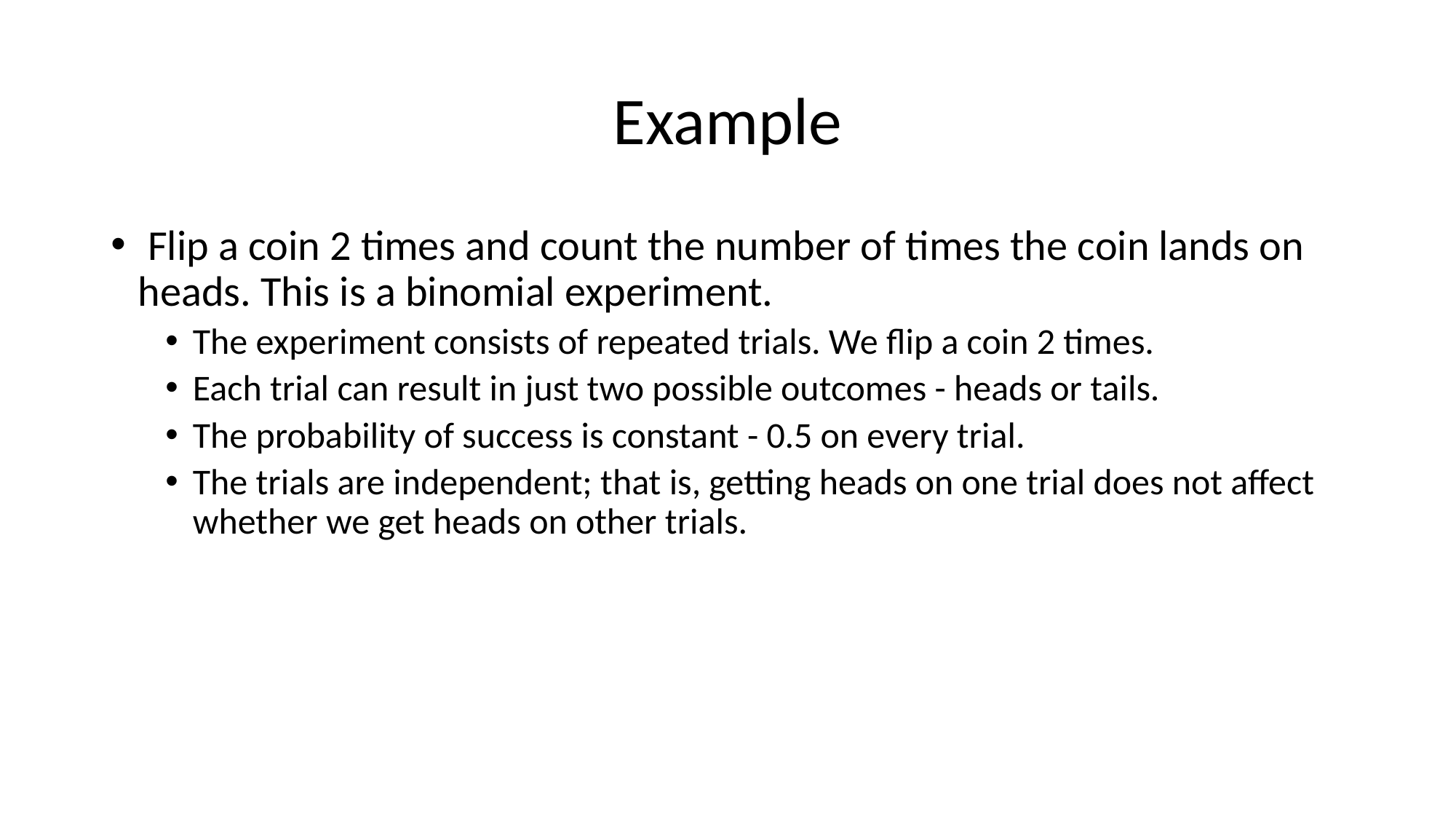

# Example
 Flip a coin 2 times and count the number of times the coin lands on heads. This is a binomial experiment.
The experiment consists of repeated trials. We flip a coin 2 times.
Each trial can result in just two possible outcomes - heads or tails.
The probability of success is constant - 0.5 on every trial.
The trials are independent; that is, getting heads on one trial does not affect whether we get heads on other trials.